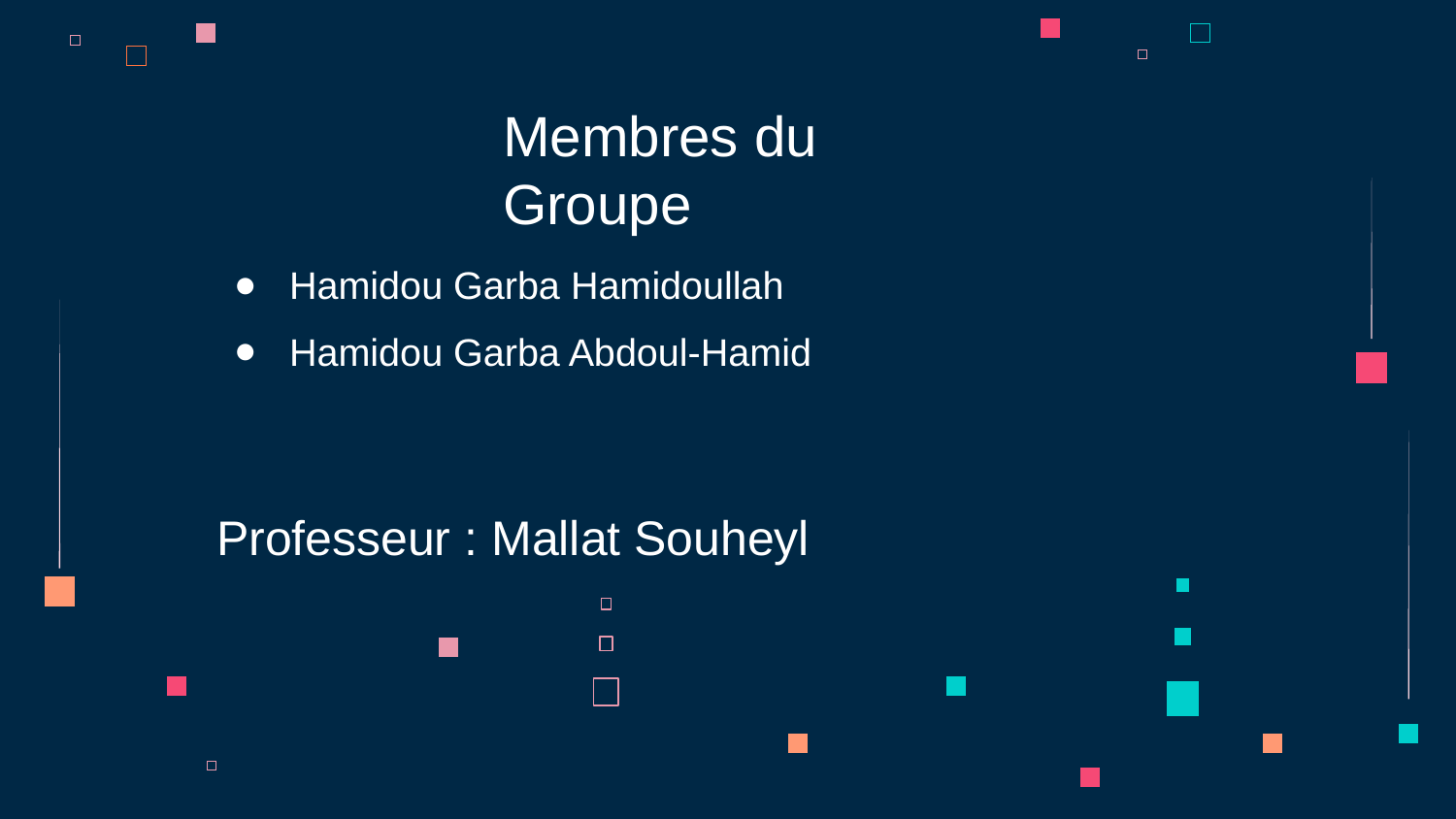

# Membres du Groupe
Hamidou Garba Hamidoullah
Hamidou Garba Abdoul-Hamid

Professeur : Mallat Souheyl